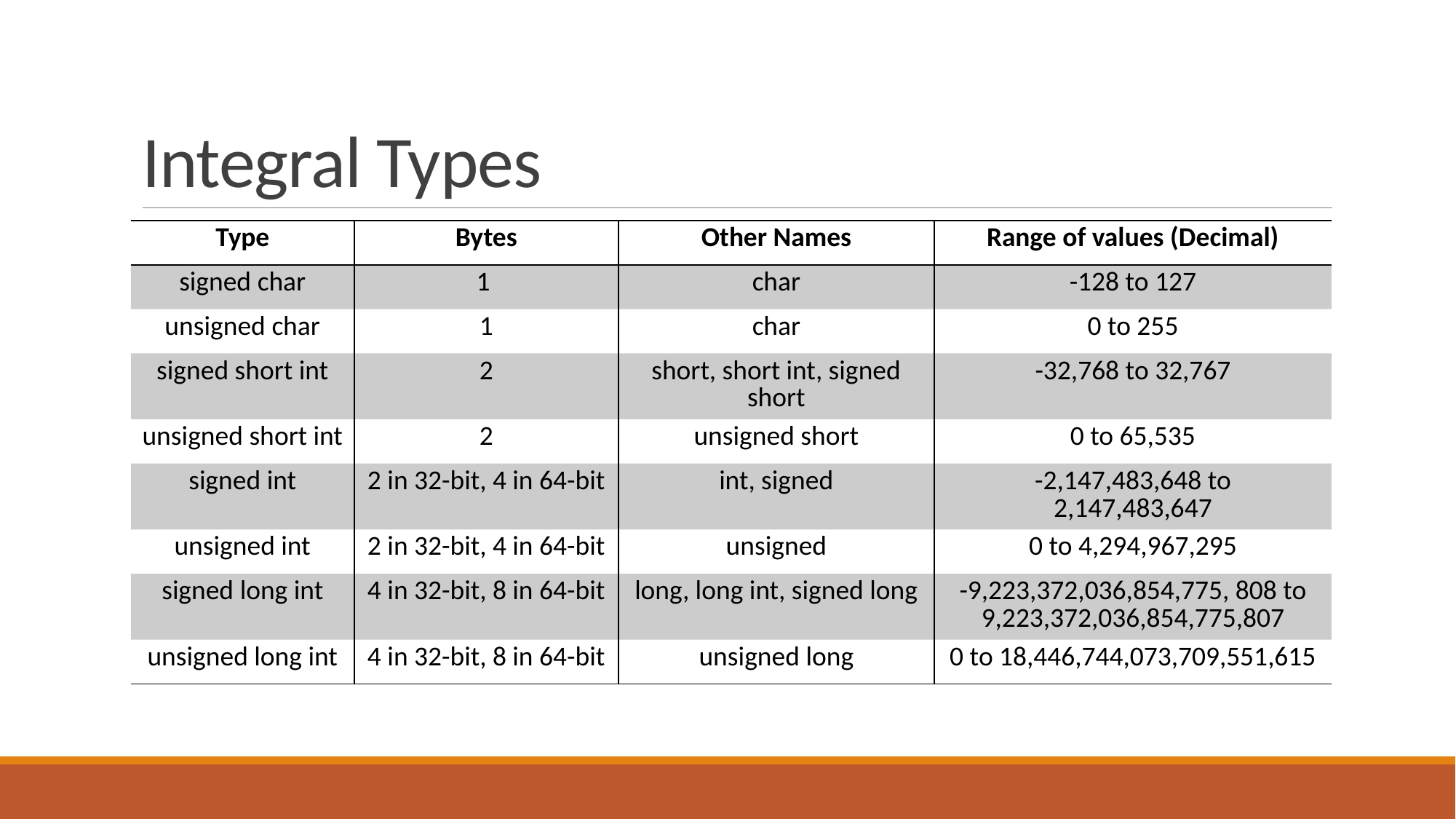

# Integral Types
| Type | Bytes | Other Names | Range of values (Decimal) |
| --- | --- | --- | --- |
| signed char | 1 | char | -128 to 127 |
| unsigned char | 1 | char | 0 to 255 |
| signed short int | 2 | short, short int, signed short | -32,768 to 32,767 |
| unsigned short int | 2 | unsigned short | 0 to 65,535 |
| signed int | 2 in 32-bit, 4 in 64-bit | int, signed | -2,147,483,648 to 2,147,483,647 |
| unsigned int | 2 in 32-bit, 4 in 64-bit | unsigned | 0 to 4,294,967,295 |
| signed long int | 4 in 32-bit, 8 in 64-bit | long, long int, signed long | -9,223,372,036,854,775, 808 to 9,223,372,036,854,775,807 |
| unsigned long int | 4 in 32-bit, 8 in 64-bit | unsigned long | 0 to 18,446,744,073,709,551,615 |